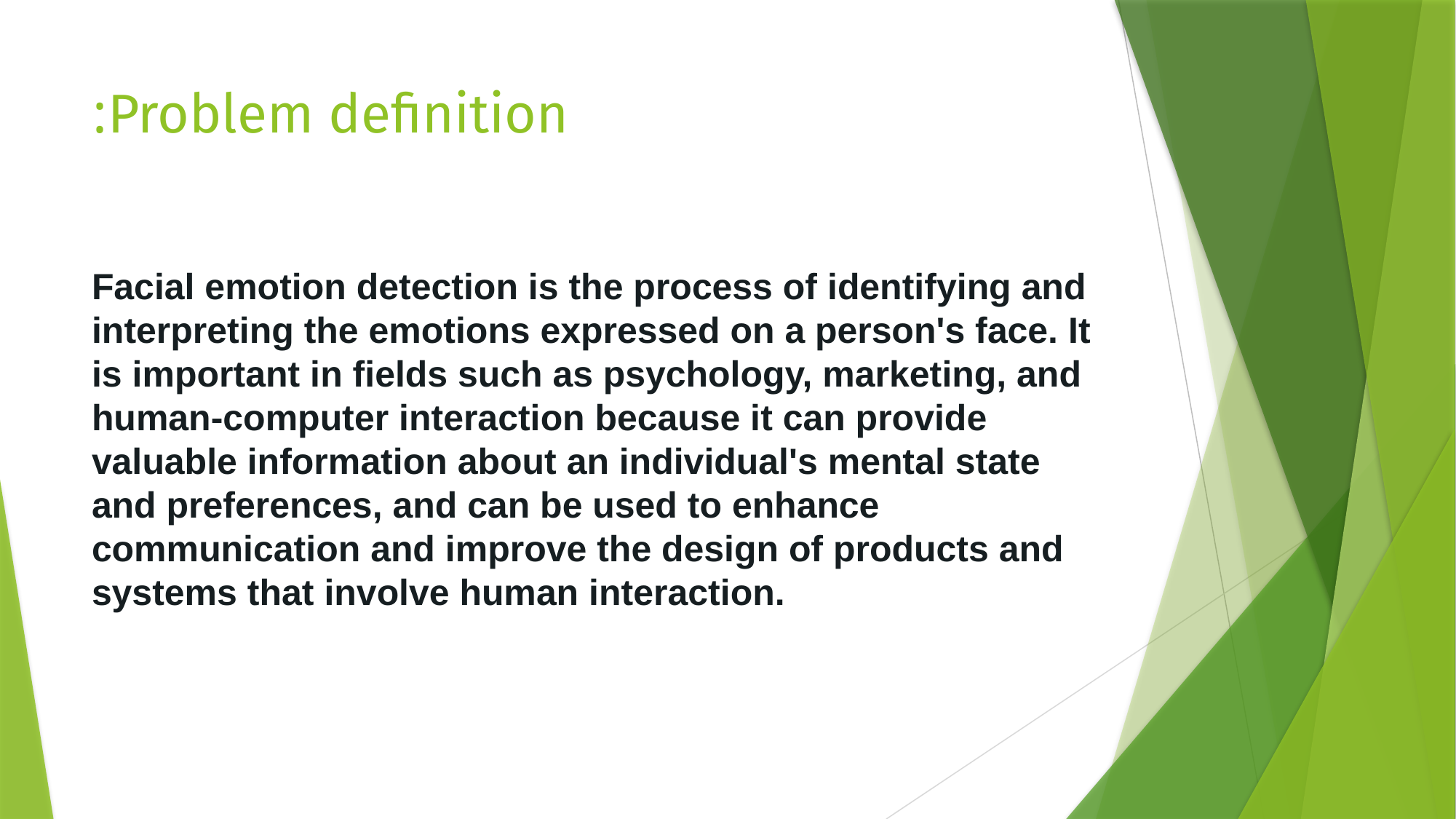

# Problem definition:
Facial emotion detection is the process of identifying and interpreting the emotions expressed on a person's face. It is important in fields such as psychology, marketing, and human-computer interaction because it can provide valuable information about an individual's mental state and preferences, and can be used to enhance communication and improve the design of products and systems that involve human interaction.